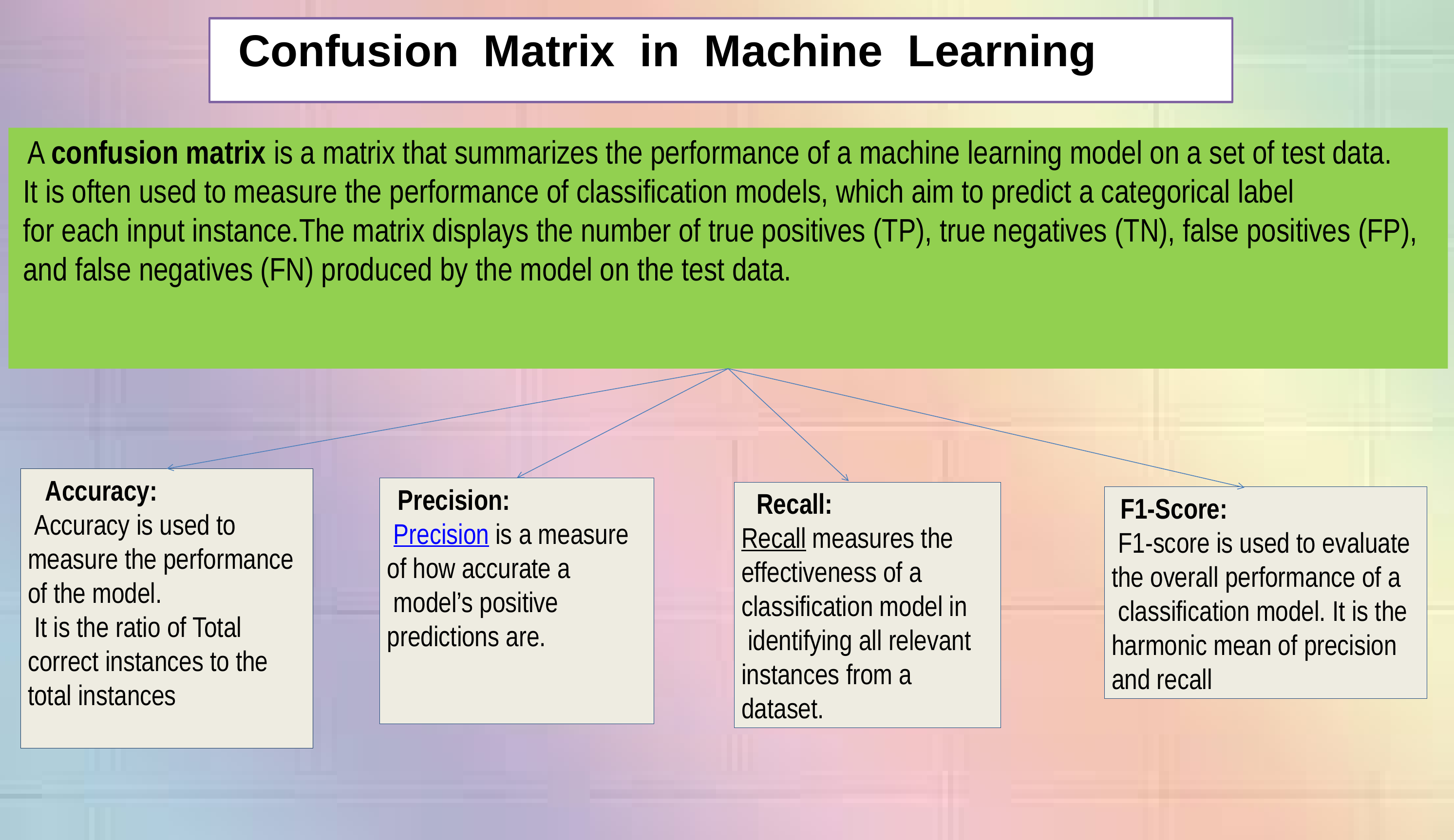

Confusion  Matrix  in  Machine  Learning
  A confusion matrix is a matrix that summarizes the performance of a machine learning model on a set of test data.
 It is often used to measure the performance of classification models, which aim to predict a categorical label
 for each input instance.The matrix displays the number of true positives (TP), true negatives (TN), false positives (FP),
 and false negatives (FN) produced by the model on the test data.

   Accuracy:
 Accuracy is used to measure the performance of the model.
 It is the ratio of Total correct instances to the total instances
  Precision:
 Precision is a measure of how accurate a
 model’s positive predictions are.
   Recall:
Recall measures the effectiveness of a classification model in
 identifying all relevant instances from a dataset.
  F1-Score:
 F1-score is used to evaluate the overall performance of a
 classification model. It is the harmonic mean of precision and recall